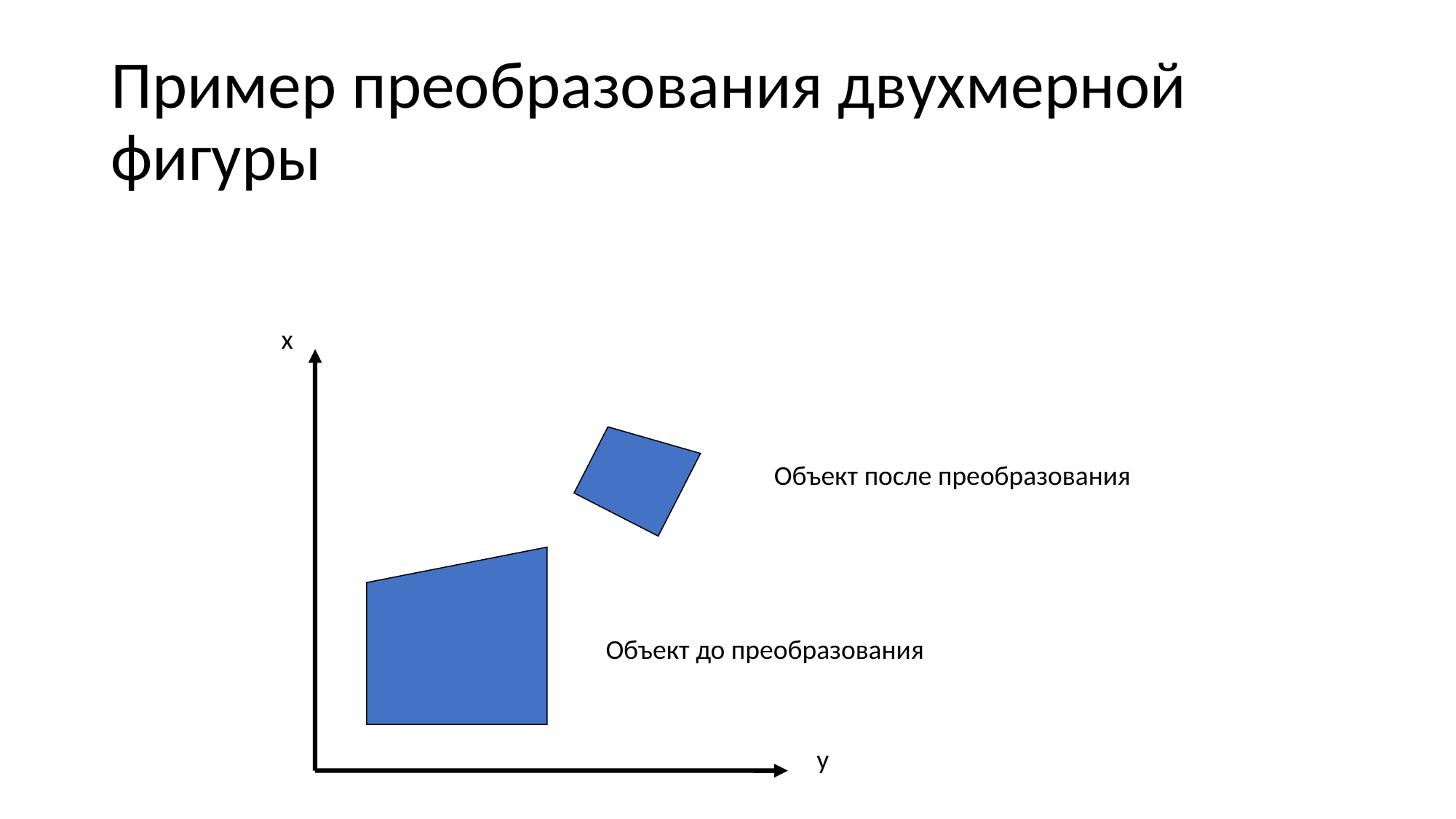

# Пример преобразования двухмерной фигуры
x

Объект после преобразования

Объект до преобразования
y